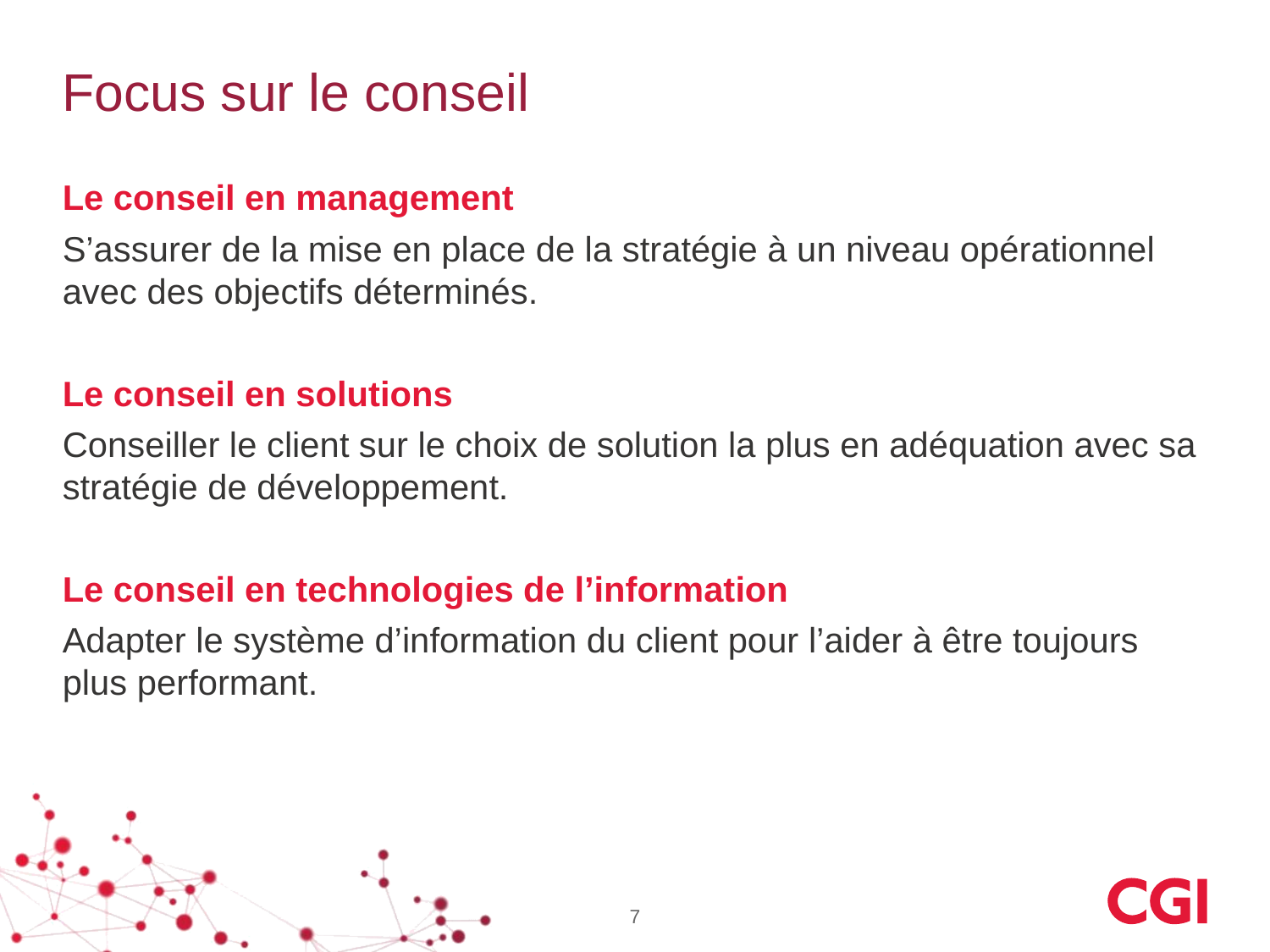

# Focus sur le conseil
Le conseil en management
S’assurer de la mise en place de la stratégie à un niveau opérationnel avec des objectifs déterminés.

Le conseil en solutions
Conseiller le client sur le choix de solution la plus en adéquation avec sa stratégie de développement.

Le conseil en technologies de l’information
Adapter le système d’information du client pour l’aider à être toujours plus performant.

7